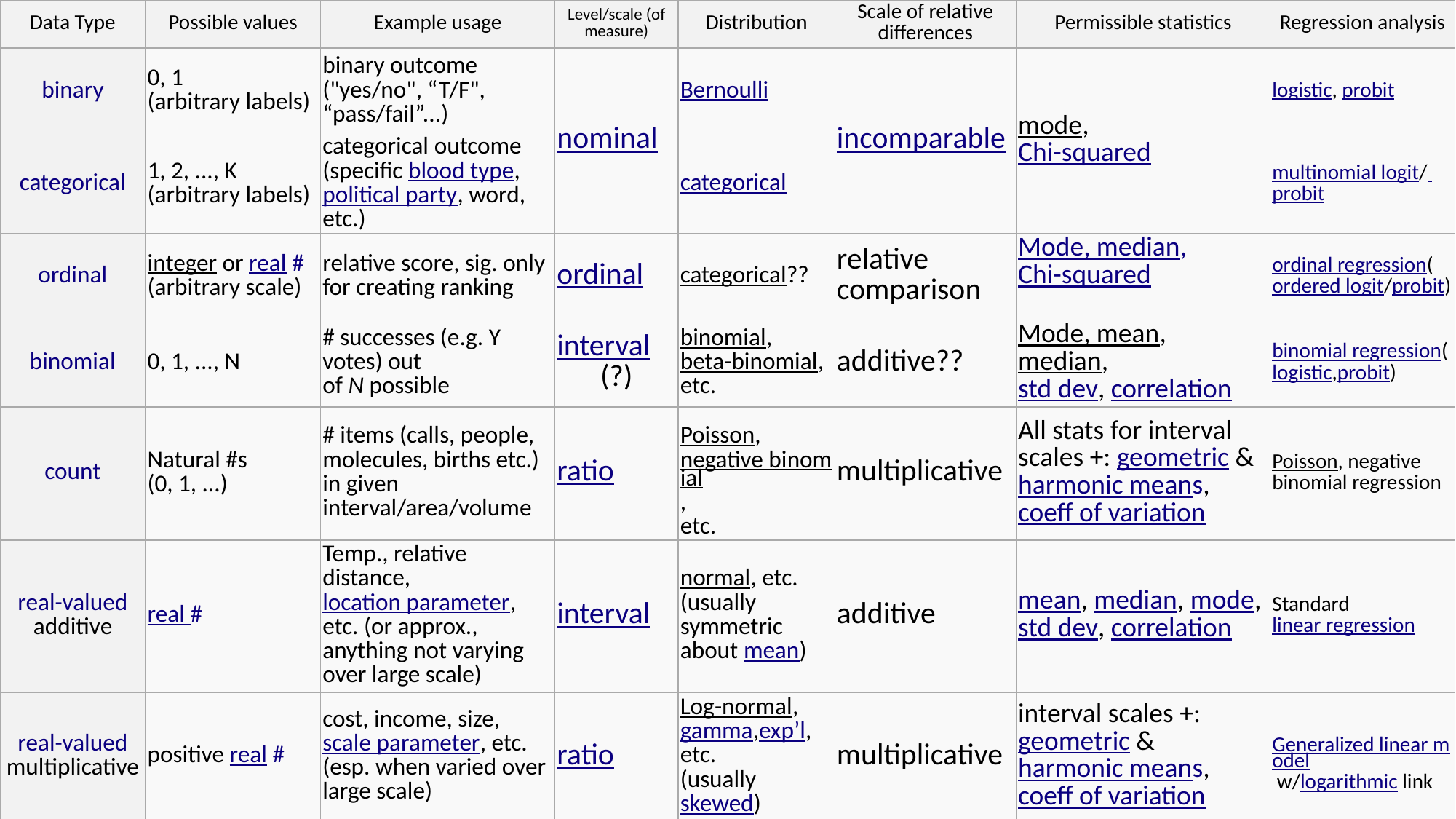

| Data Type | Possible values | Example usage | Level/scale (of measure) | Distribution | Scale of relative differences | Permissible statistics | Regression analysis |
| --- | --- | --- | --- | --- | --- | --- | --- |
| binary | 0, 1 (arbitrary labels) | binary outcome ("yes/no", “T/F", “pass/fail”...) | nominal | Bernoulli | incomparable | mode,  Chi-squared | logistic, probit |
| categorical | 1, 2, ..., K (arbitrary labels) | categorical outcome (specific blood type,political party, word, etc.) |  | categorical |  |  | multinomial logit/ probit |
| ordinal | integer or real # (arbitrary scale) | relative score, sig. only for creating ranking | ordinal | categorical?? | relative comparison | Mode, median, Chi-squared | ordinal regression(ordered logit/probit) |
| binomial | 0, 1, ..., N | # successes (e.g. Y votes) out of N possible | interval (?) | binomial,  beta-binomial, etc. | additive?? | Mode, mean,  median,   std dev, correlation | binomial regression(logistic,probit) |
| count | Natural #s (0, 1, ...) | # items (calls, people, molecules, births etc.) in given interval/area/volume | ratio | Poisson,  negative binomial, etc. | multiplicative | All stats for interval scales +: geometric & harmonic means,  coeff of variation | Poisson, negative binomial regression |
| real-valued additive | real # | Temp., relative distance, location parameter, etc. (or approx., anything not varying over large scale) | interval | normal, etc. (usually symmetric about mean) | additive | mean, median, mode,  std dev, correlation | Standard linear regression |
| real-valued multiplicative | positive real # | cost, income, size, scale parameter, etc. (esp. when varied over large scale) | ratio | Log-normal,  gamma,exp’l, etc. (usually skewed) | multiplicative | interval scales +: geometric & harmonic means,  coeff of variation | Generalized linear model w/logarithmic link |